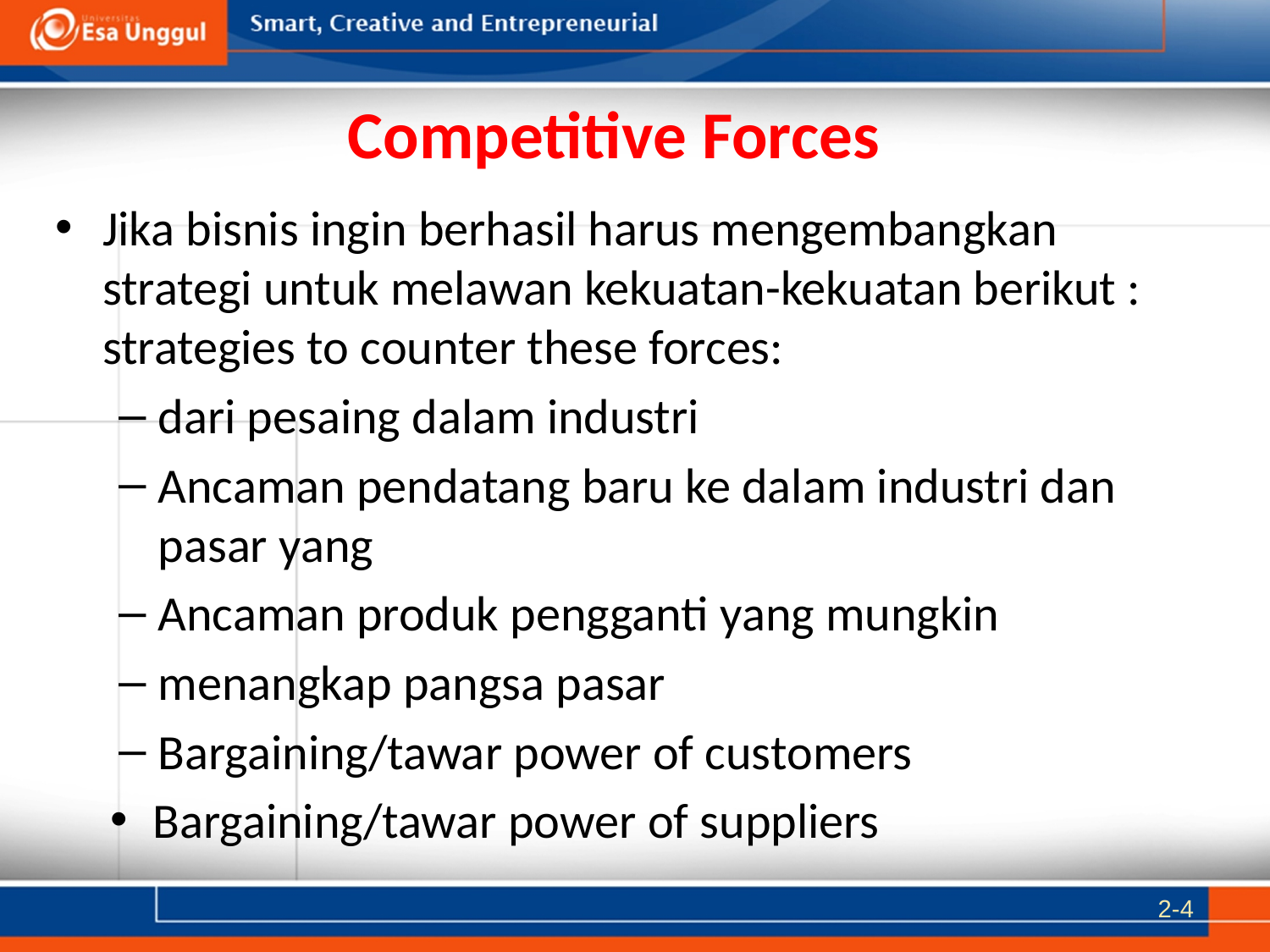

# Competitive Forces
Jika bisnis ingin berhasil harus mengembangkan strategi untuk melawan kekuatan-kekuatan berikut : strategies to counter these forces:
dari pesaing dalam industri
Ancaman pendatang baru ke dalam industri dan pasar yang
Ancaman produk pengganti yang mungkin
menangkap pangsa pasar
Bargaining/tawar power of customers
Bargaining/tawar power of suppliers
2-4